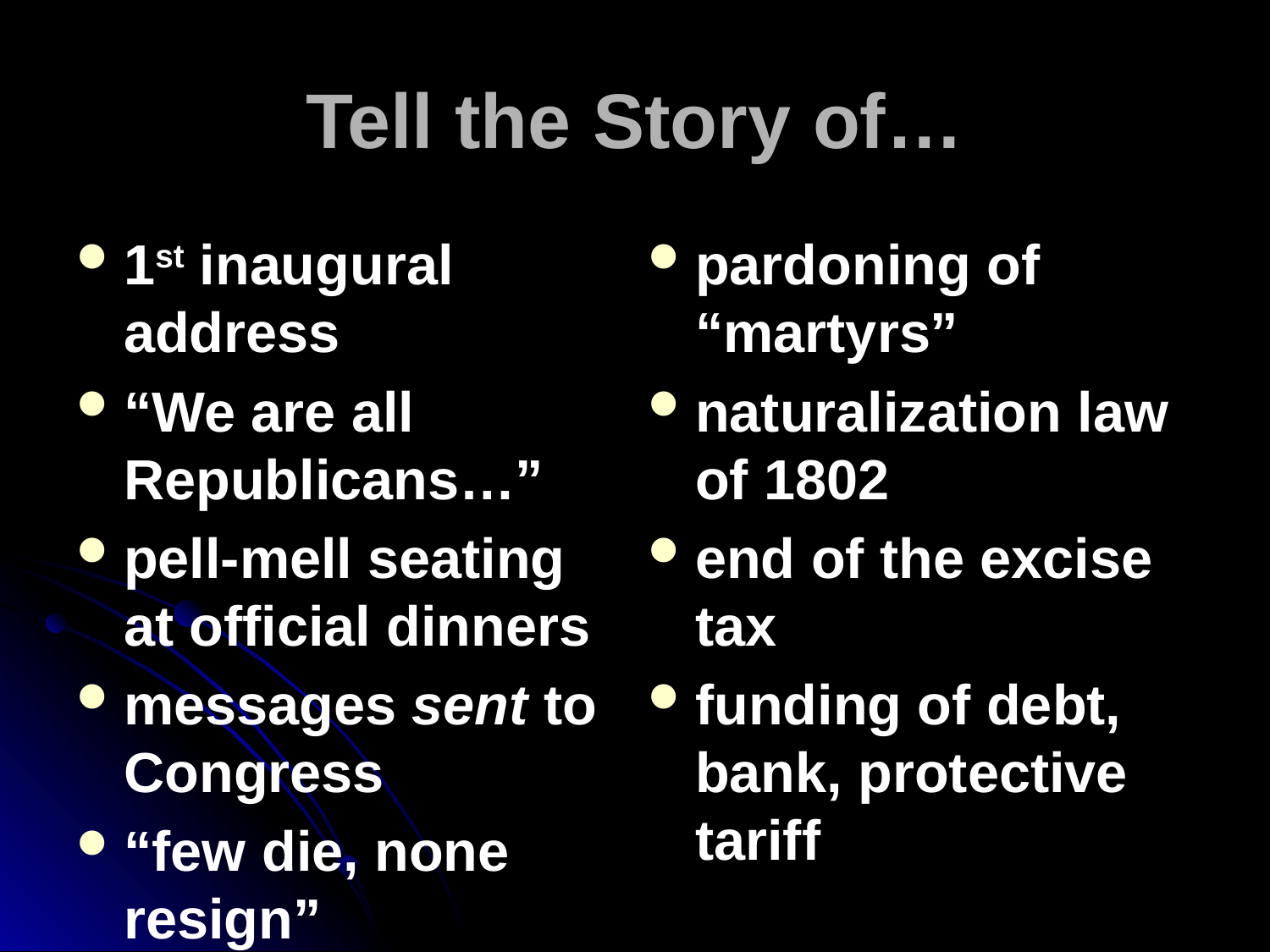

# Tell the Story of…
1st inaugural address
“We are all Republicans…”
pell-mell seating at official dinners
messages sent to Congress
“few die, none resign”

pardoning of “martyrs”
naturalization law of 1802
end of the excise tax
funding of debt, bank, protective tariff